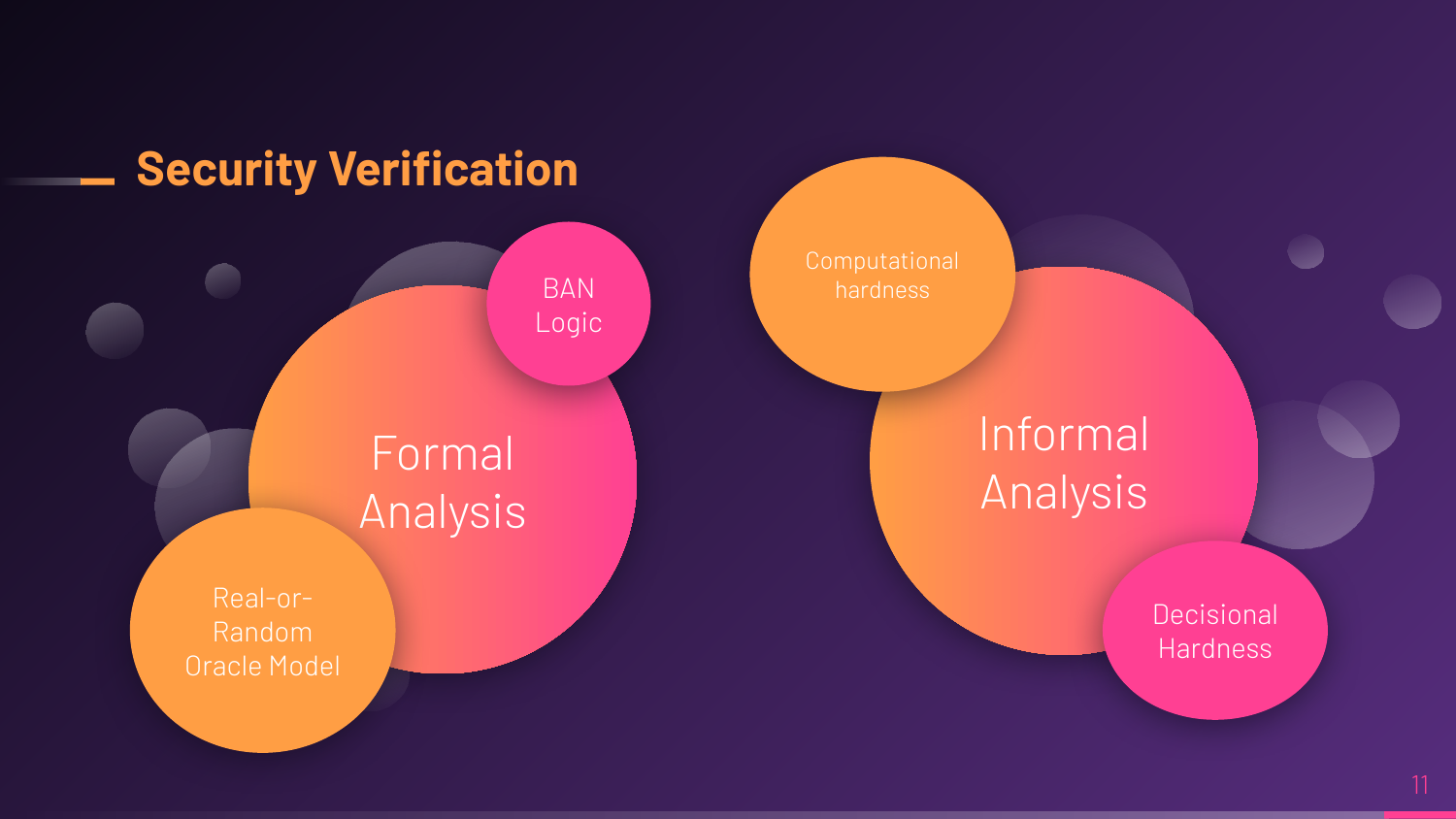

# Security Verification
Computational hardness

BAN Logic

Informal Analysis
Formal Analysis
Real-or-Random Oracle Model
Decisional Hardness
11